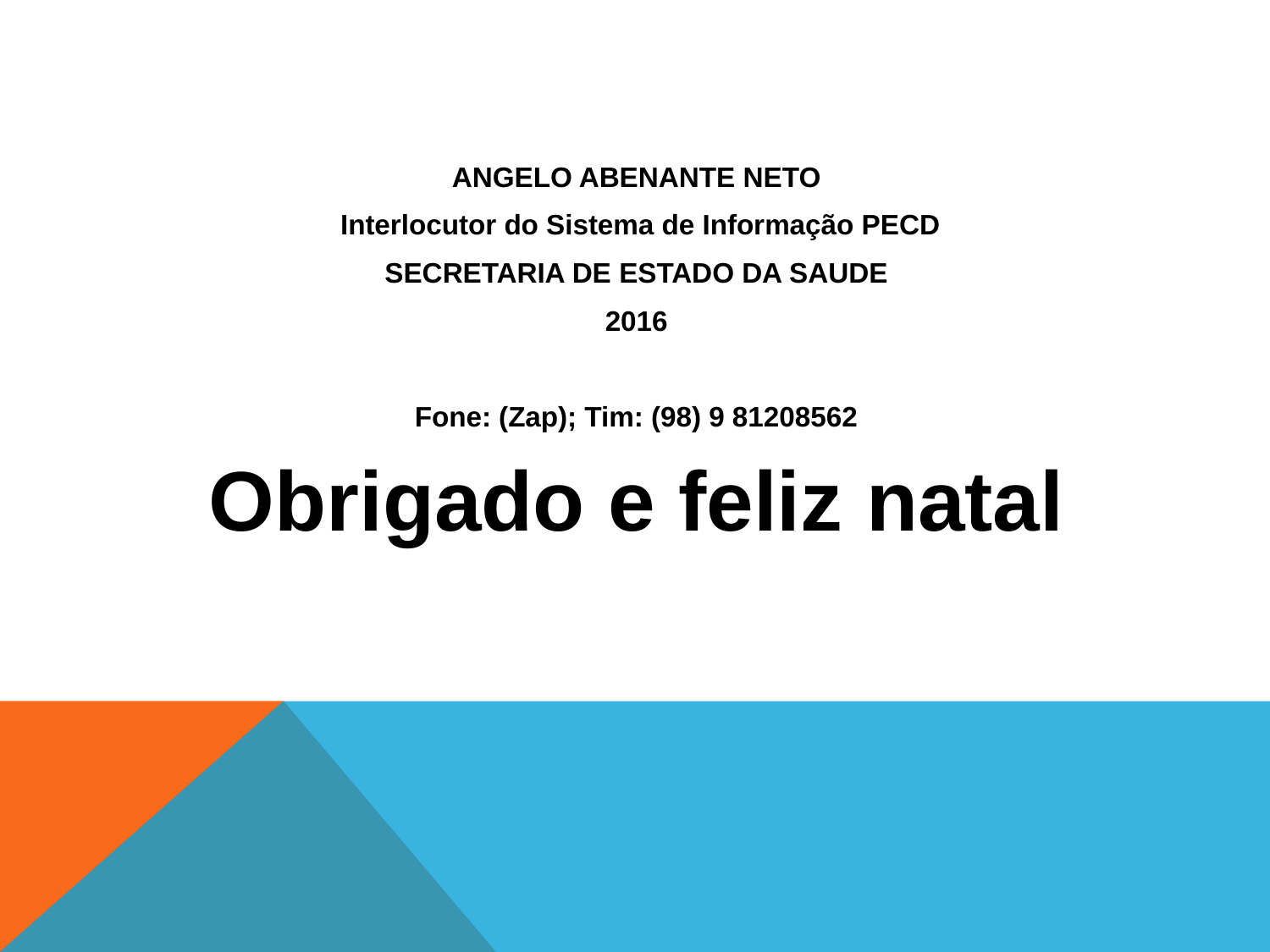

#
ANGELO ABENANTE NETO
 Interlocutor do Sistema de Informação PECD
SECRETARIA DE ESTADO DA SAUDE
2016

Fone: (Zap); Tim: (98) 9 81208562
Obrigado e feliz natal